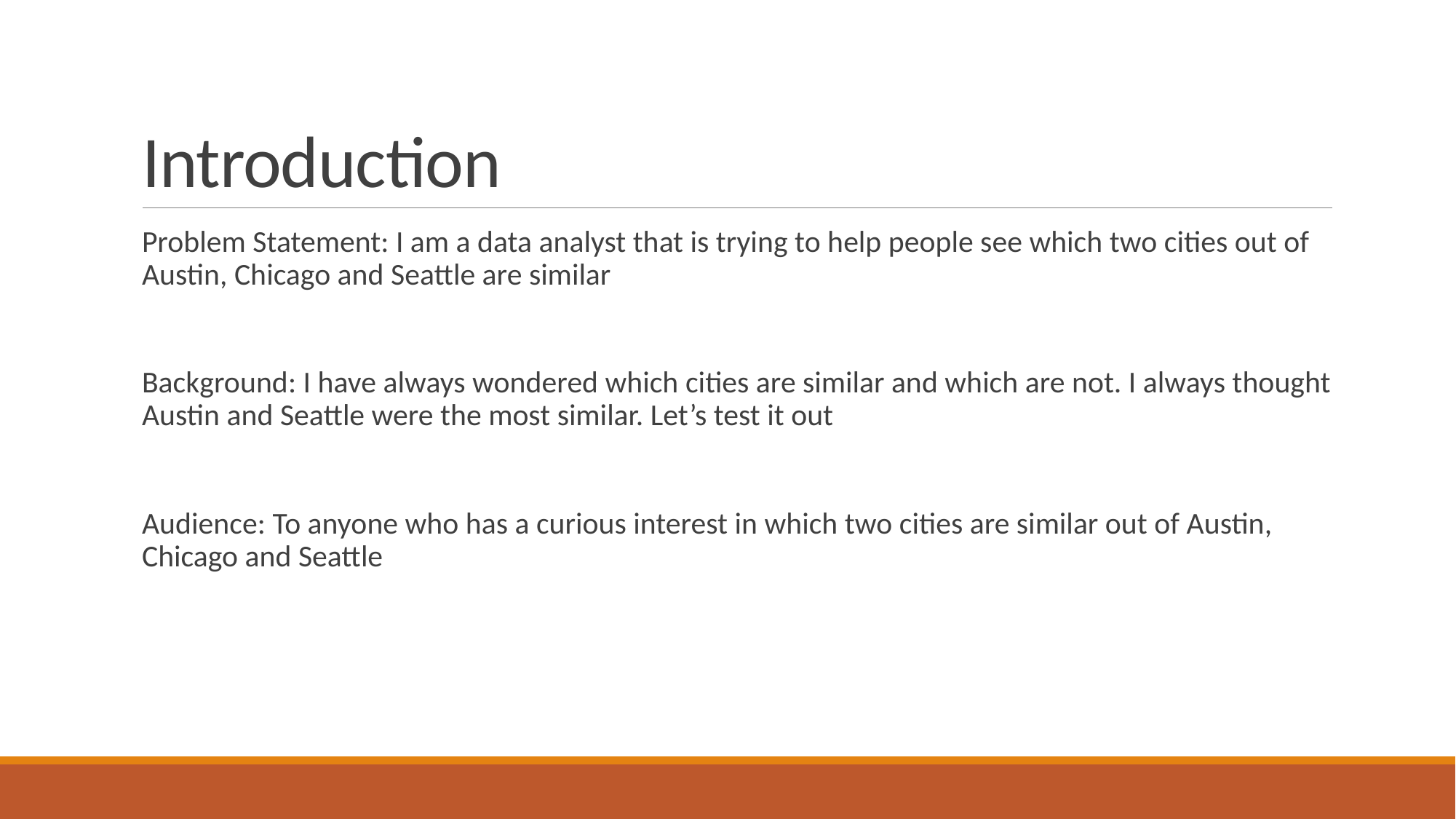

# Introduction
Problem Statement: I am a data analyst that is trying to help people see which two cities out of Austin, Chicago and Seattle are similar

Background: I have always wondered which cities are similar and which are not. I always thought Austin and Seattle were the most similar. Let’s test it out

Audience: To anyone who has a curious interest in which two cities are similar out of Austin, Chicago and Seattle